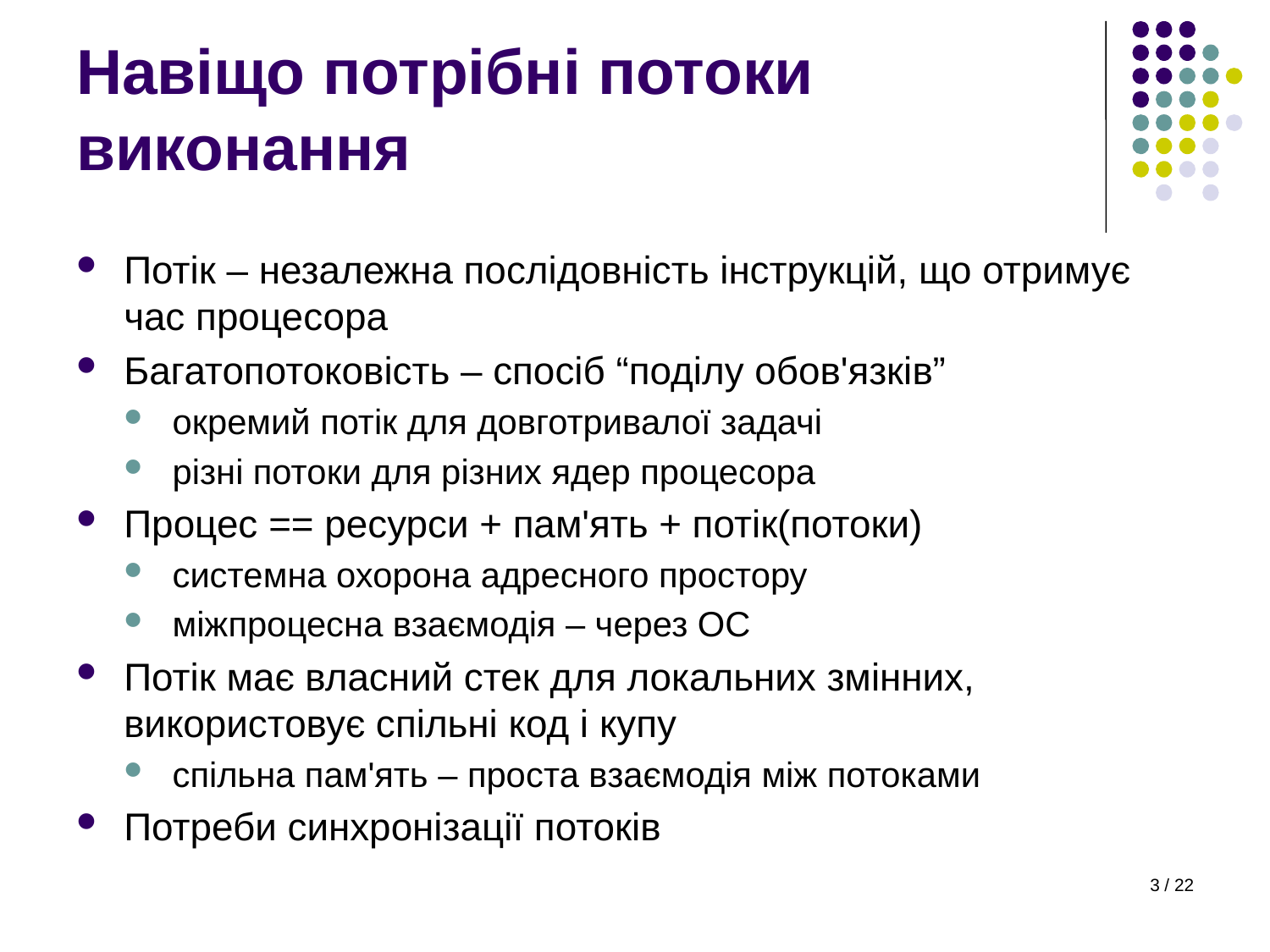

Навіщо потрібні потоки виконання
Потік – незалежна послідовність інструкцій, що отримує час процесора
Багатопотоковість – спосіб “поділу обов'язків”
окремий потік для довготривалої задачі
різні потоки для різних ядер процесора
Процес == ресурси + пам'ять + потік(потоки)
системна охорона адресного простору
міжпроцесна взаємодія – через ОС
Потік має власний стек для локальних змінних, використовує спільні код і купу
спільна пам'ять – проста взаємодія між потоками
Потреби синхронізації потоків
3 / 22